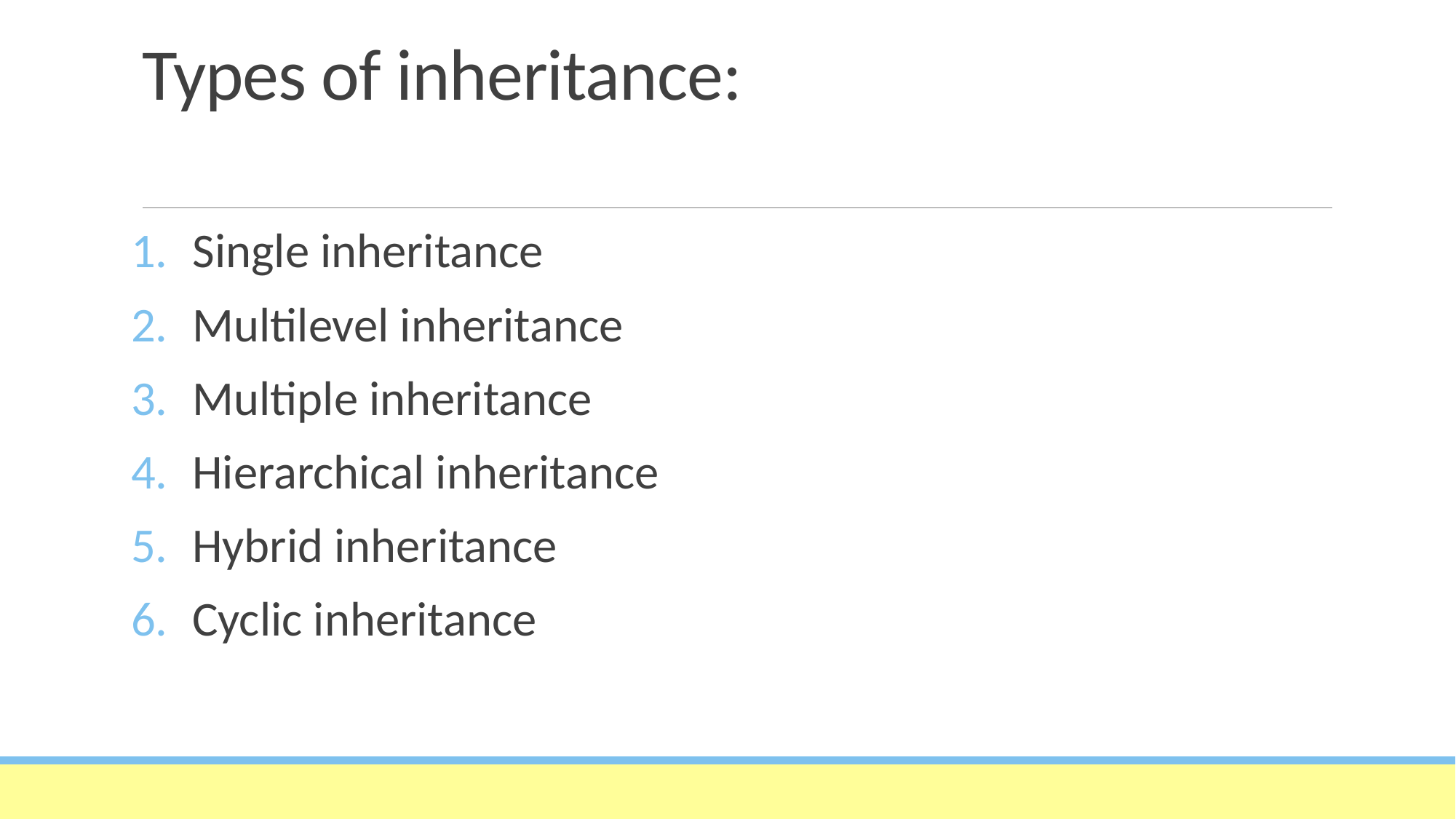

# Types of inheritance:
Single inheritance
Multilevel inheritance
Multiple inheritance
Hierarchical inheritance
Hybrid inheritance
Cyclic inheritance